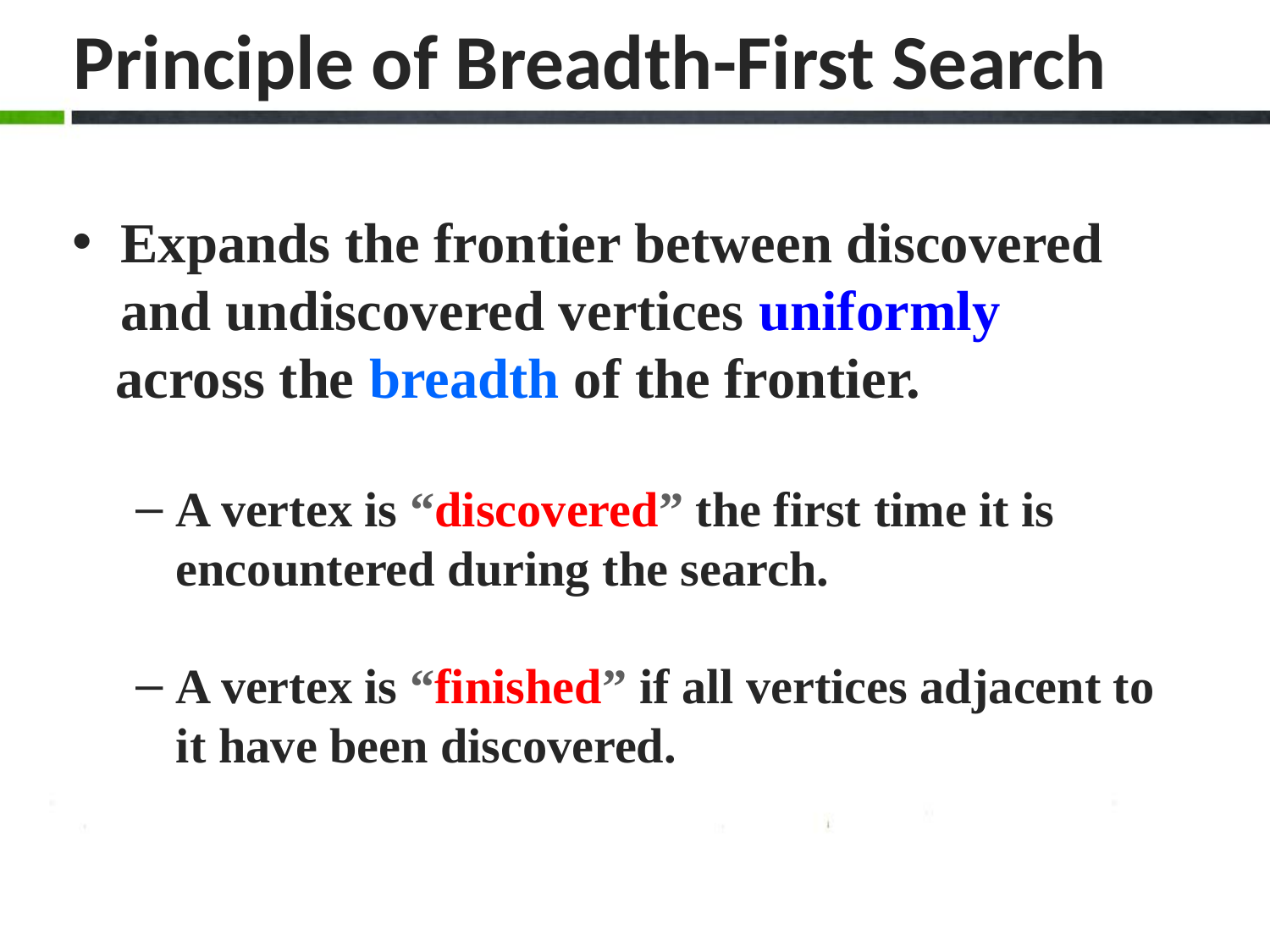

# Principle of Breadth-First Search
Expands the frontier between discovered and undiscovered vertices uniformly
   across the breadth of the frontier.

A vertex is “discovered” the first time it is encountered during the search.

A vertex is “finished” if all vertices adjacent to it have been discovered.